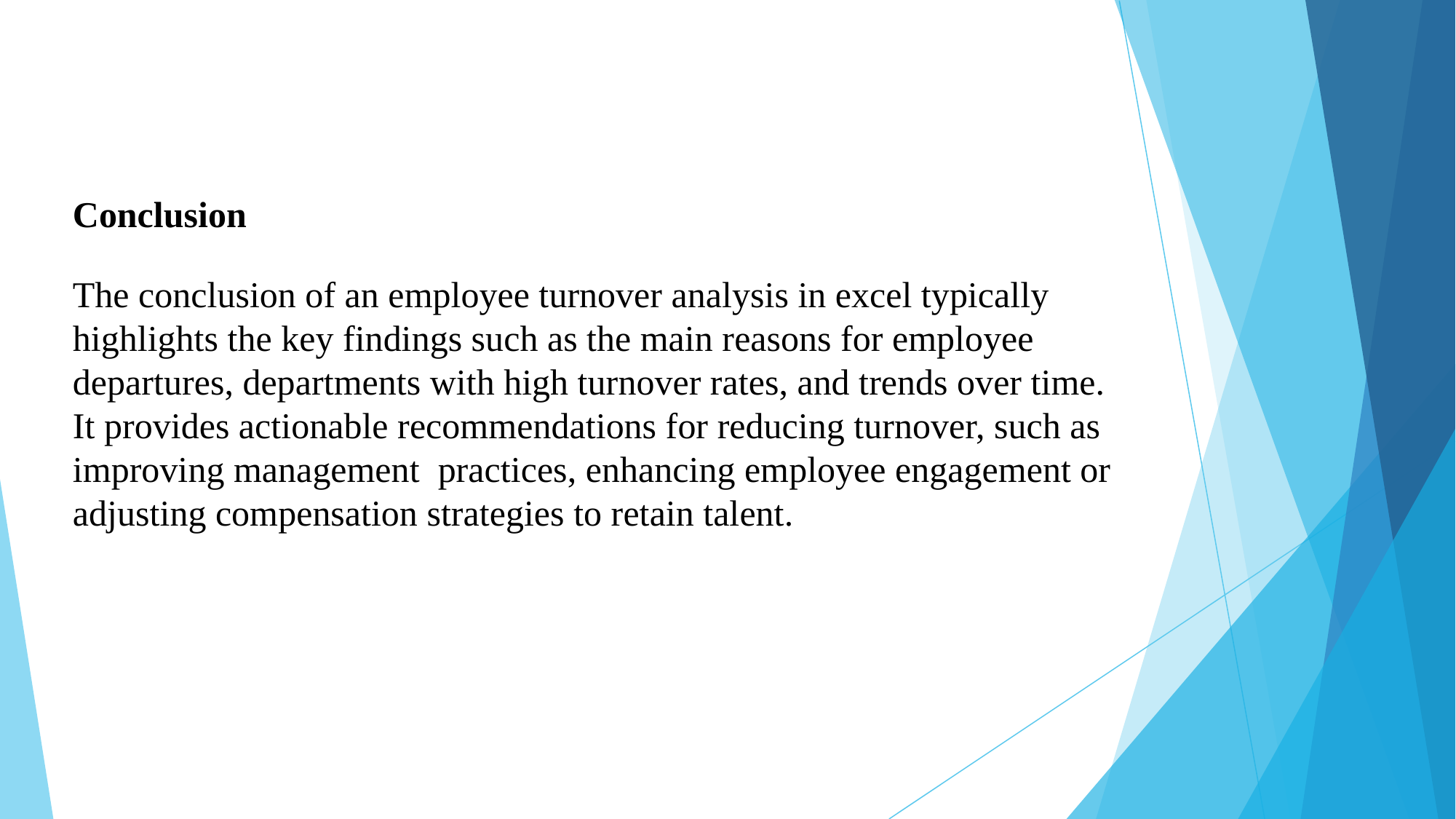

# Conclusion The conclusion of an employee turnover analysis in excel typically highlights the key findings such as the main reasons for employee departures, departments with high turnover rates, and trends over time. It provides actionable recommendations for reducing turnover, such as improving management  practices, enhancing employee engagement or adjusting compensation strategies to retain talent.